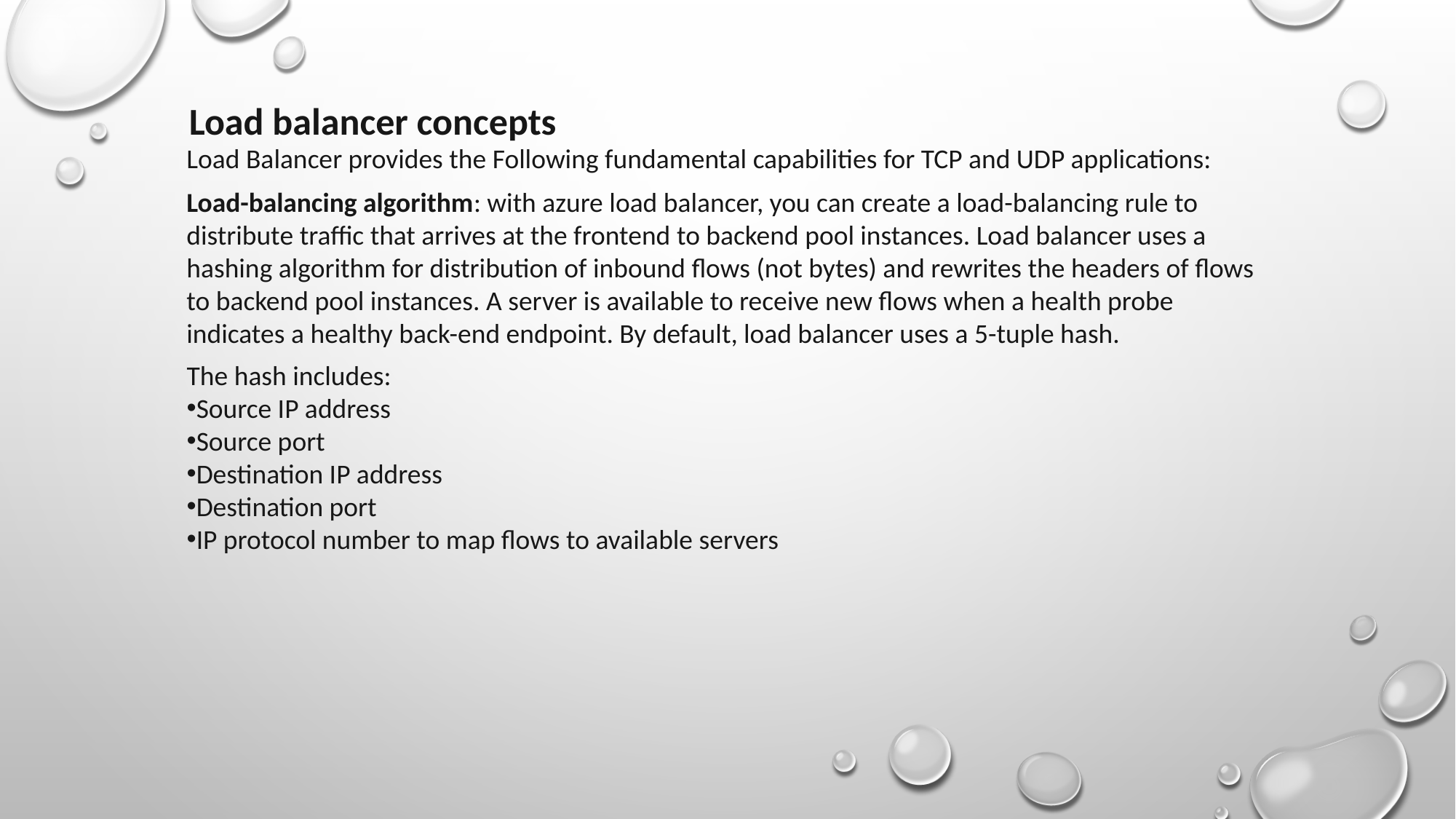

Load balancer concepts
Load Balancer provides the Following fundamental capabilities for TCP and UDP applications:
Load-balancing algorithm: with azure load balancer, you can create a load-balancing rule to distribute traffic that arrives at the frontend to backend pool instances. Load balancer uses a hashing algorithm for distribution of inbound flows (not bytes) and rewrites the headers of flows to backend pool instances. A server is available to receive new flows when a health probe indicates a healthy back-end endpoint. By default, load balancer uses a 5-tuple hash.
The hash includes:
Source IP address
Source port
Destination IP address
Destination port
IP protocol number to map flows to available servers